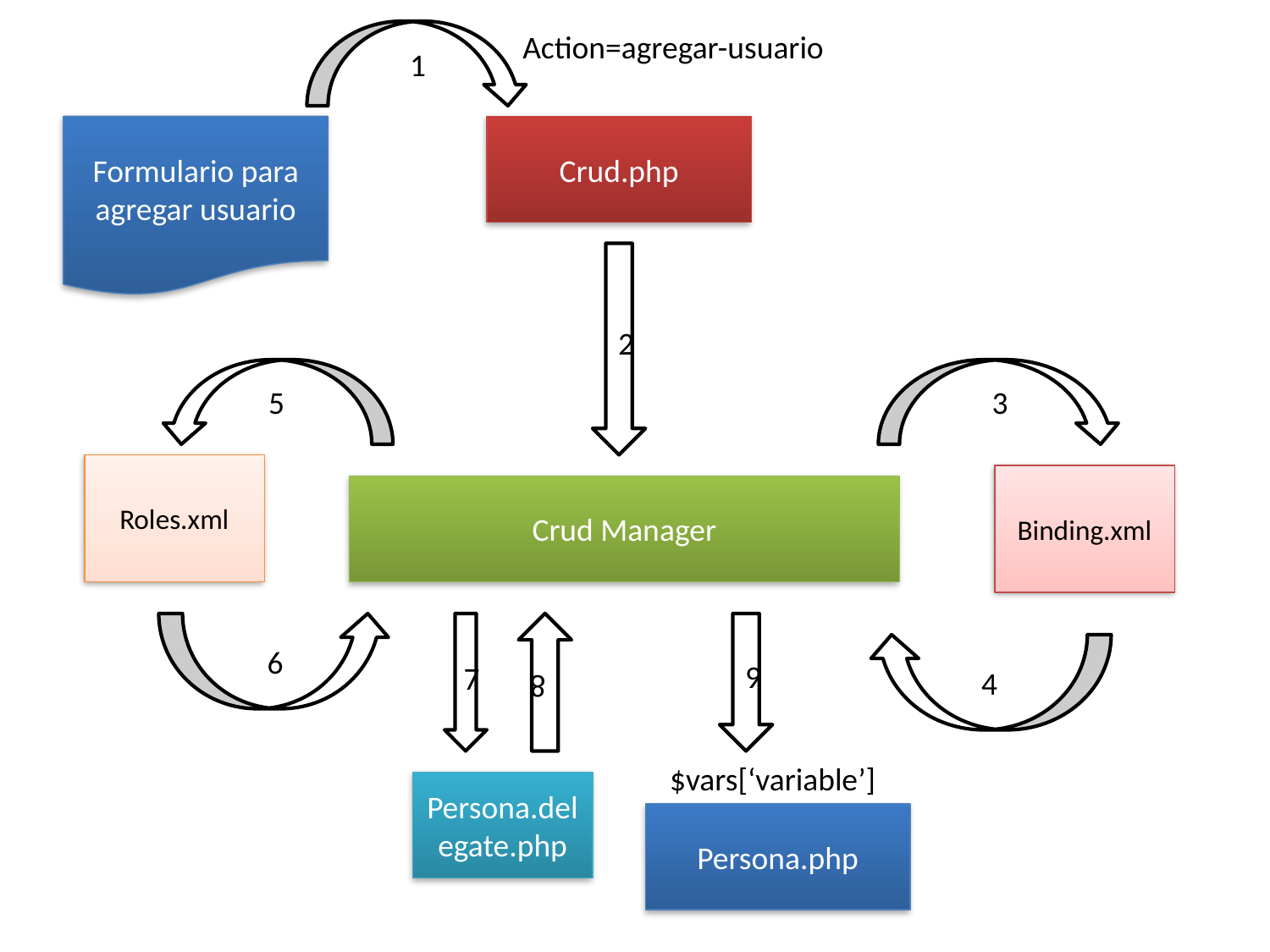

1
Action=agregar-usuario
Formulario para agregar usuario
Crud.php
2
5
3
Roles.xml
Binding.xml
Crud Manager
6
7
8
9
4
$vars[‘variable’]
Persona.delegate.php
Persona.php